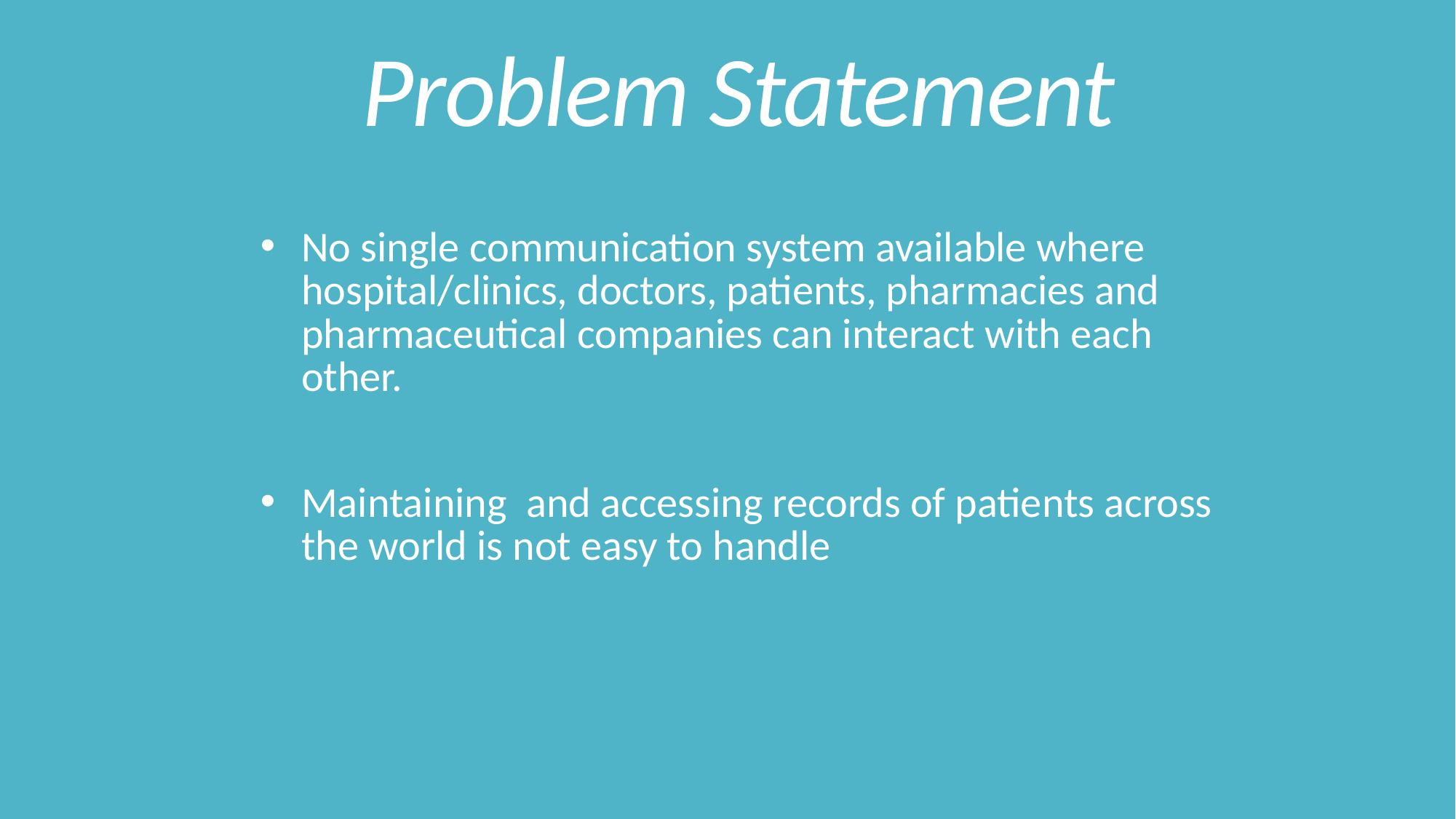

# Problem Statement
No single communication system available where hospital/clinics, doctors, patients, pharmacies and pharmaceutical companies can interact with each other.

Maintaining  and accessing records of patients across the world is not easy to handle